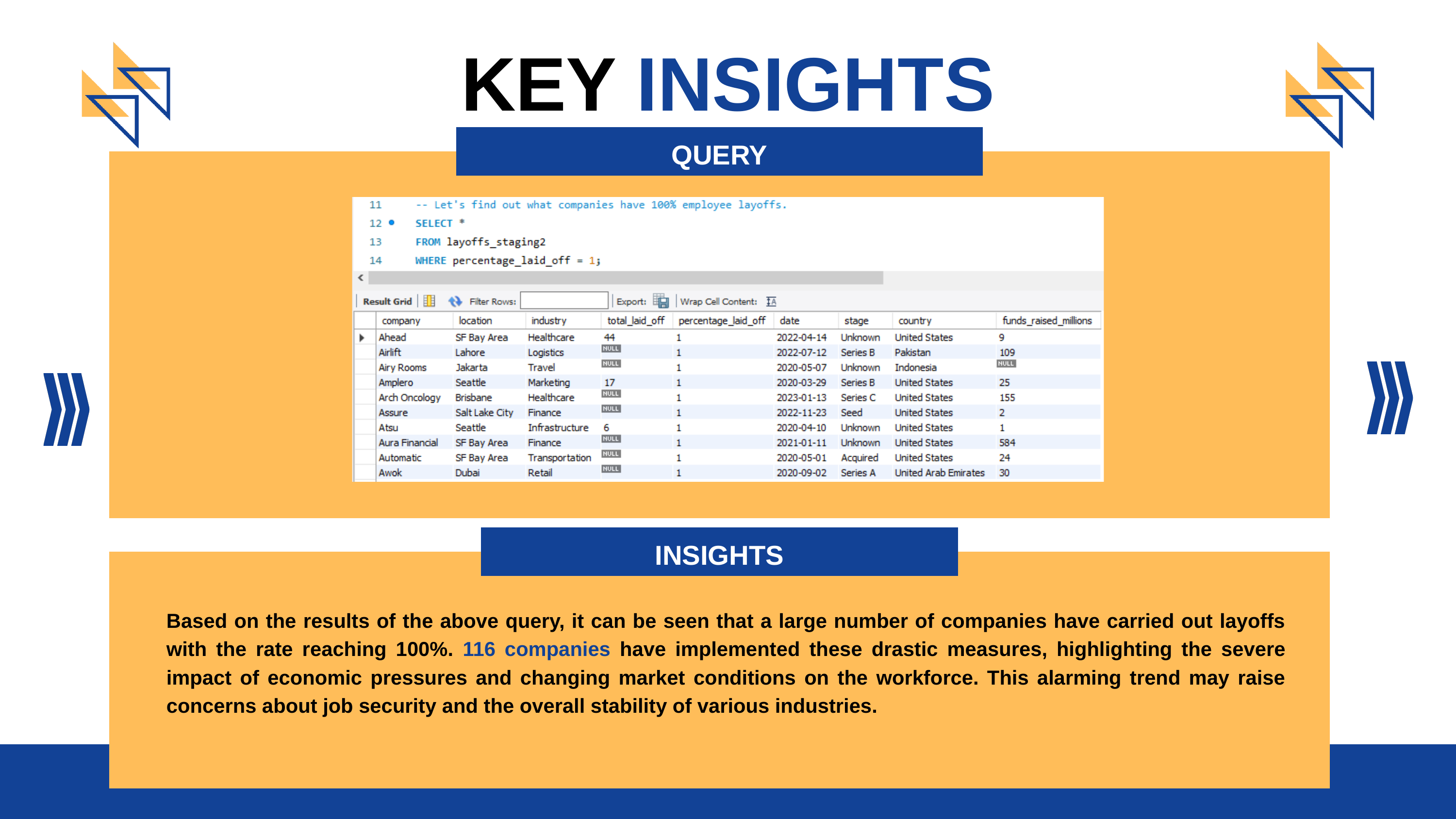

KEY INSIGHTS

QUERY

INSIGHTS

Based on the results of the above query, it can be seen that a large number of companies have carried out layoffs with the rate reaching 100%. 116 companies have implemented these drastic measures, highlighting the severe impact of economic pressures and changing market conditions on the workforce. This alarming trend may raise concerns about job security and the overall stability of various industries.